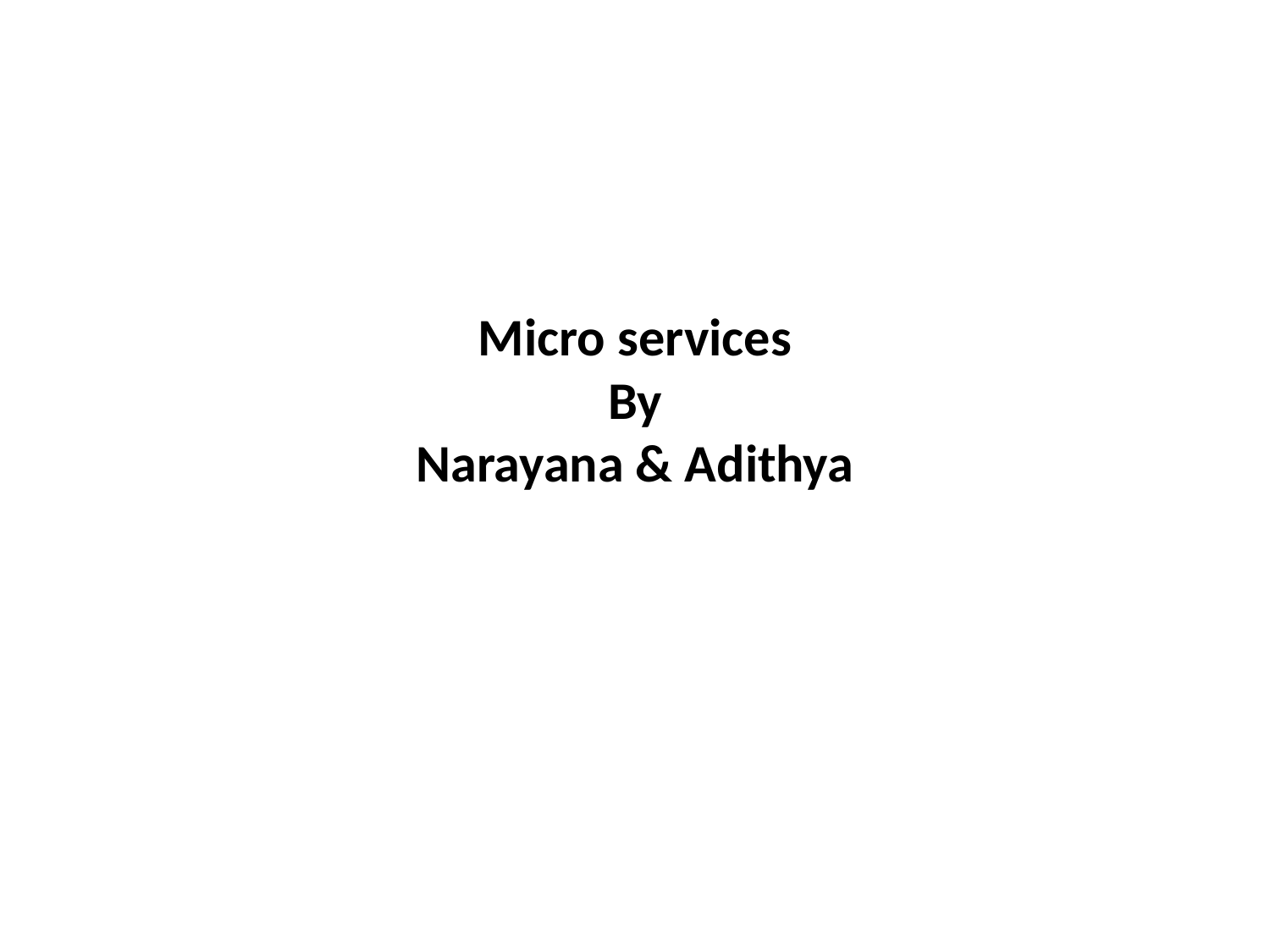

# Micro services By Narayana & Adithya